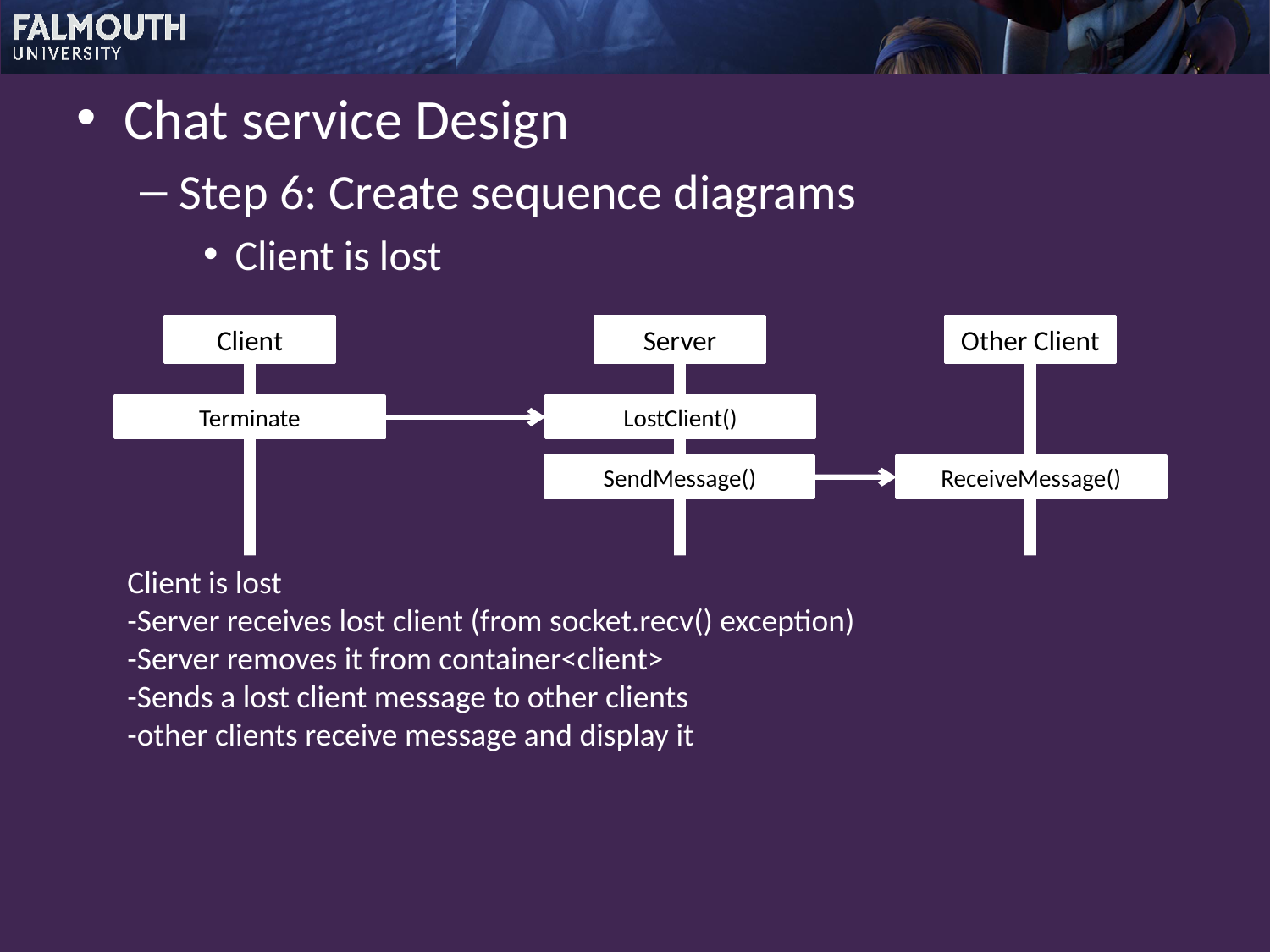

Chat service Design
Step 6: Create sequence diagrams
Client is lost

Client
Server
Other Client

Terminate
LostClient()
SendMessage()
ReceiveMessage()
Client is lost
-Server receives lost client (from socket.recv() exception)
-Server removes it from container<client>
-Sends a lost client message to other clients
-other clients receive message and display it